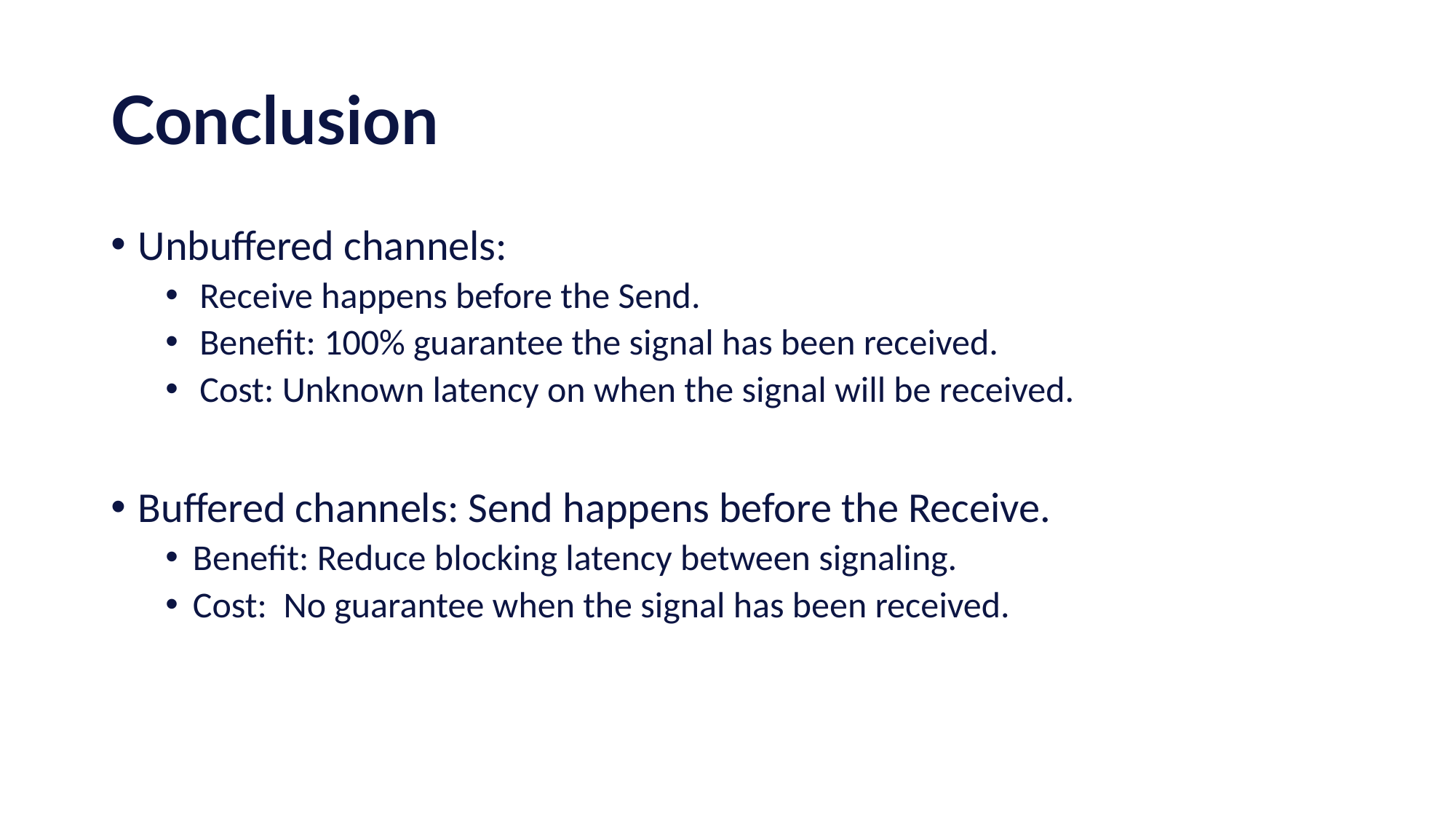

# Conclusion
Unbuffered channels:
Receive happens before the Send.
Benefit: 100% guarantee the signal has been received.
Cost: Unknown latency on when the signal will be received.

Buffered channels: Send happens before the Receive.
Benefit: Reduce blocking latency between signaling.
Cost:  No guarantee when the signal has been received.